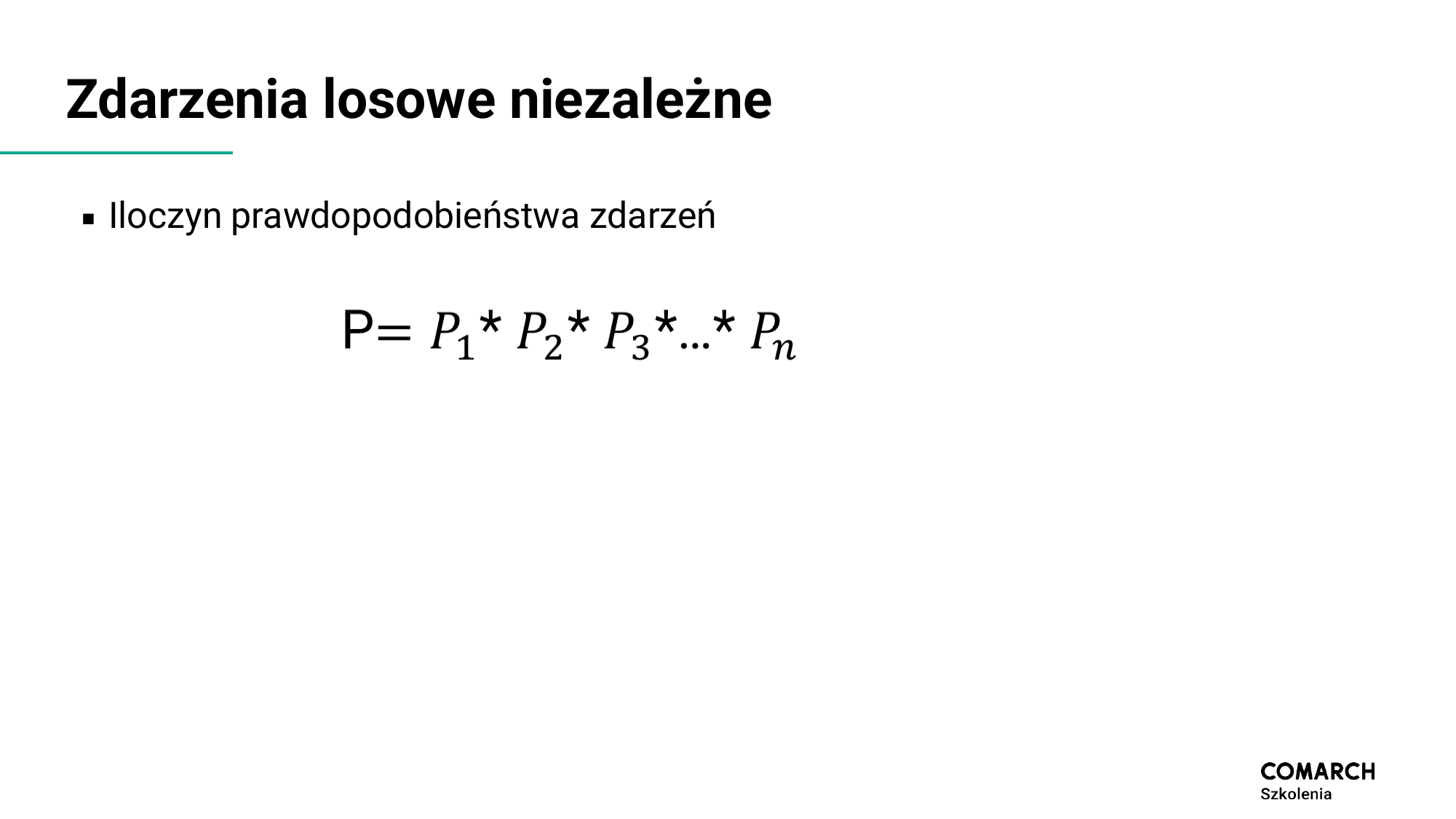

# Zdarzenia losowe niezależne
Iloczyn prawdopodobieństwa zdarzeń